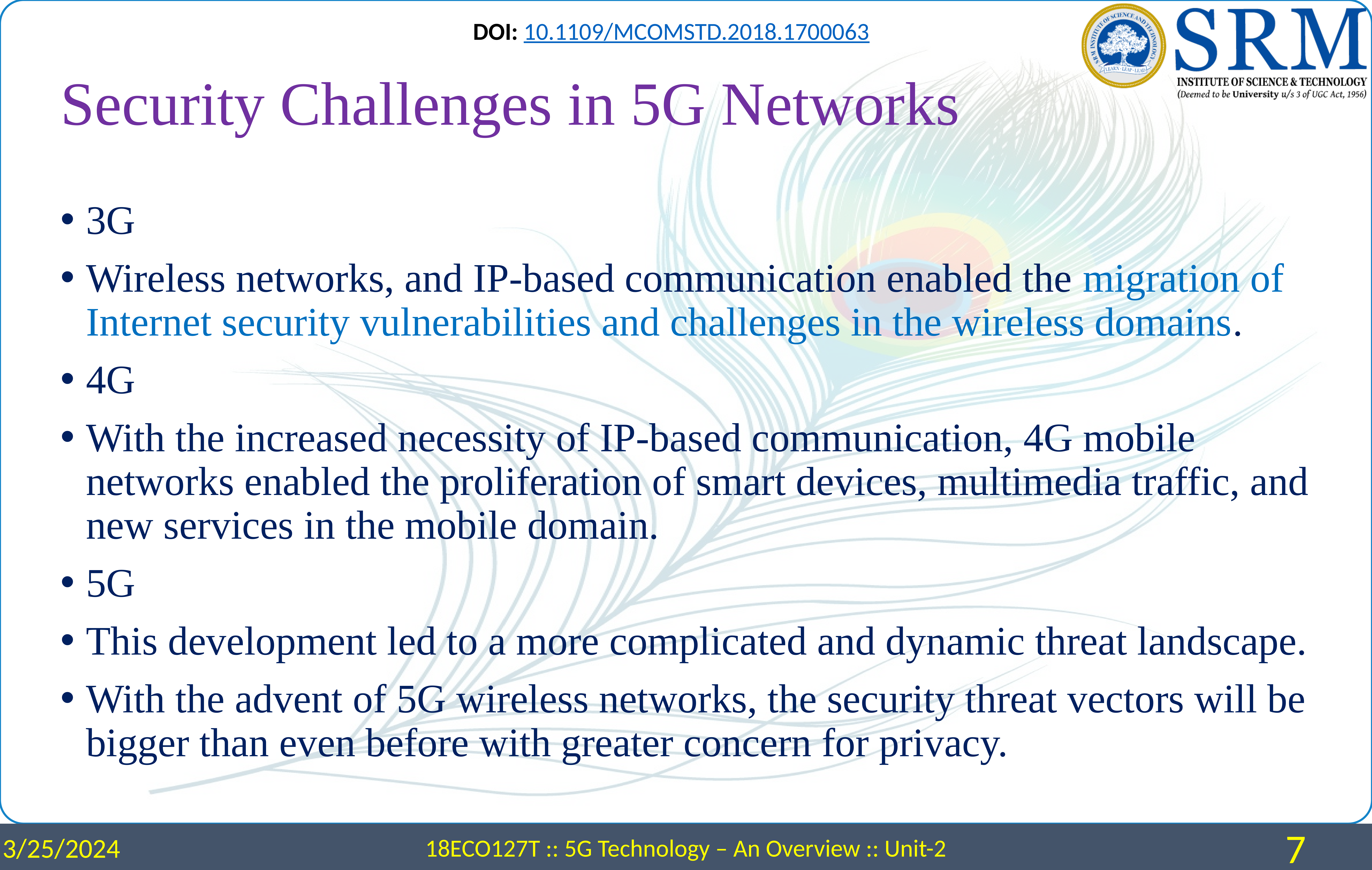

DOI: 10.1109/MCOMSTD.2018.1700063
# Security Challenges in 5G Networks
3G
Wireless networks, and IP-based communication enabled the migration of Internet security vulnerabilities and challenges in the wireless domains.
4G
With the increased necessity of IP-based communication, 4G mobile networks enabled the proliferation of smart devices, multimedia traffic, and new services in the mobile domain.
5G
This development led to a more complicated and dynamic threat landscape.
With the advent of 5G wireless networks, the security threat vectors will be bigger than even before with greater concern for privacy.

3/25/2024
18ECO127T :: 5G Technology – An Overview :: Unit-2
7